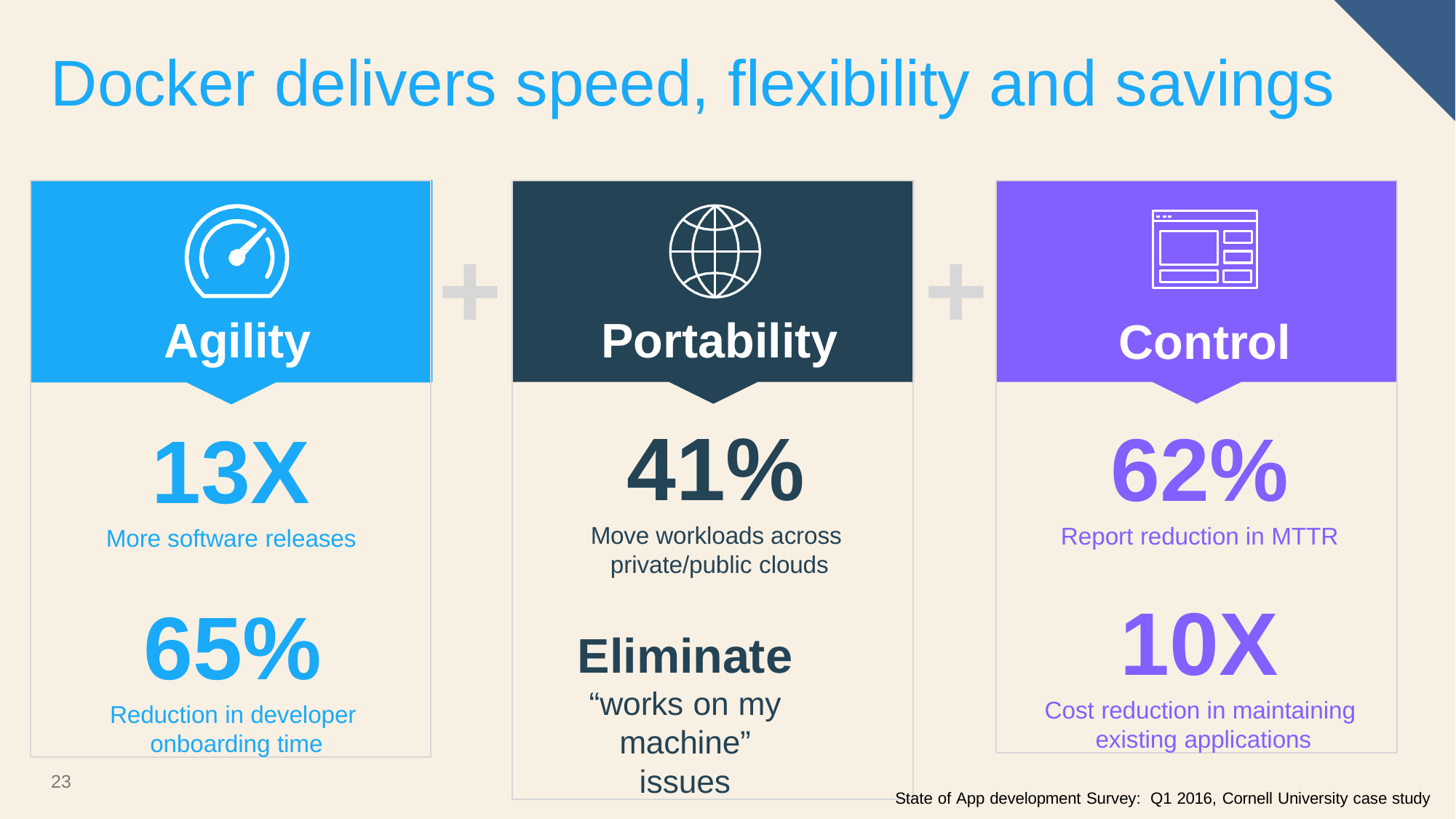

Docker delivers speed, flexibility and savings

Agility
13X
More software releases

65%
Reduction in developer  onboarding time

Portability
41%
Move workloads across  private/public clouds

Eliminate
“works on my machine”
issues

Control
62%
Report reduction in MTTR

10X
Cost reduction in maintaining  existing applications
# +
+
23
State of App development Survey: Q1 2016, Cornell University case study